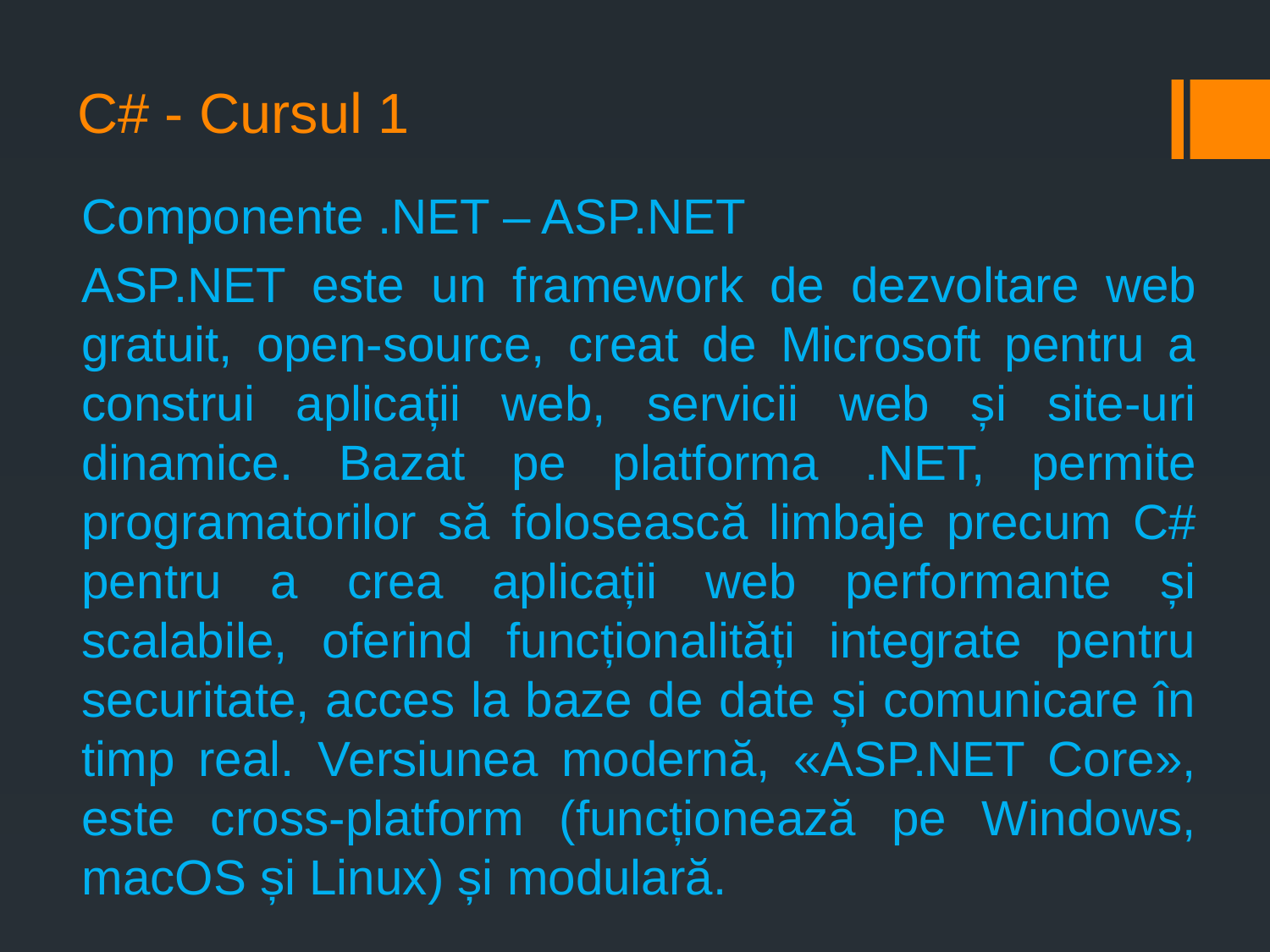

# C# - Cursul 1
Componente .NET – ASP.NET
ASP.NET este un framework de dezvoltare web gratuit, open-source, creat de Microsoft pentru a construi aplicații web, servicii web și site-uri dinamice. Bazat pe platforma .NET, permite programatorilor să folosească limbaje precum C# pentru a crea aplicații web performante și scalabile, oferind funcționalități integrate pentru securitate, acces la baze de date și comunicare în timp real. Versiunea modernă, «ASP.NET Core», este cross-platform (funcționează pe Windows, macOS și Linux) și modulară.